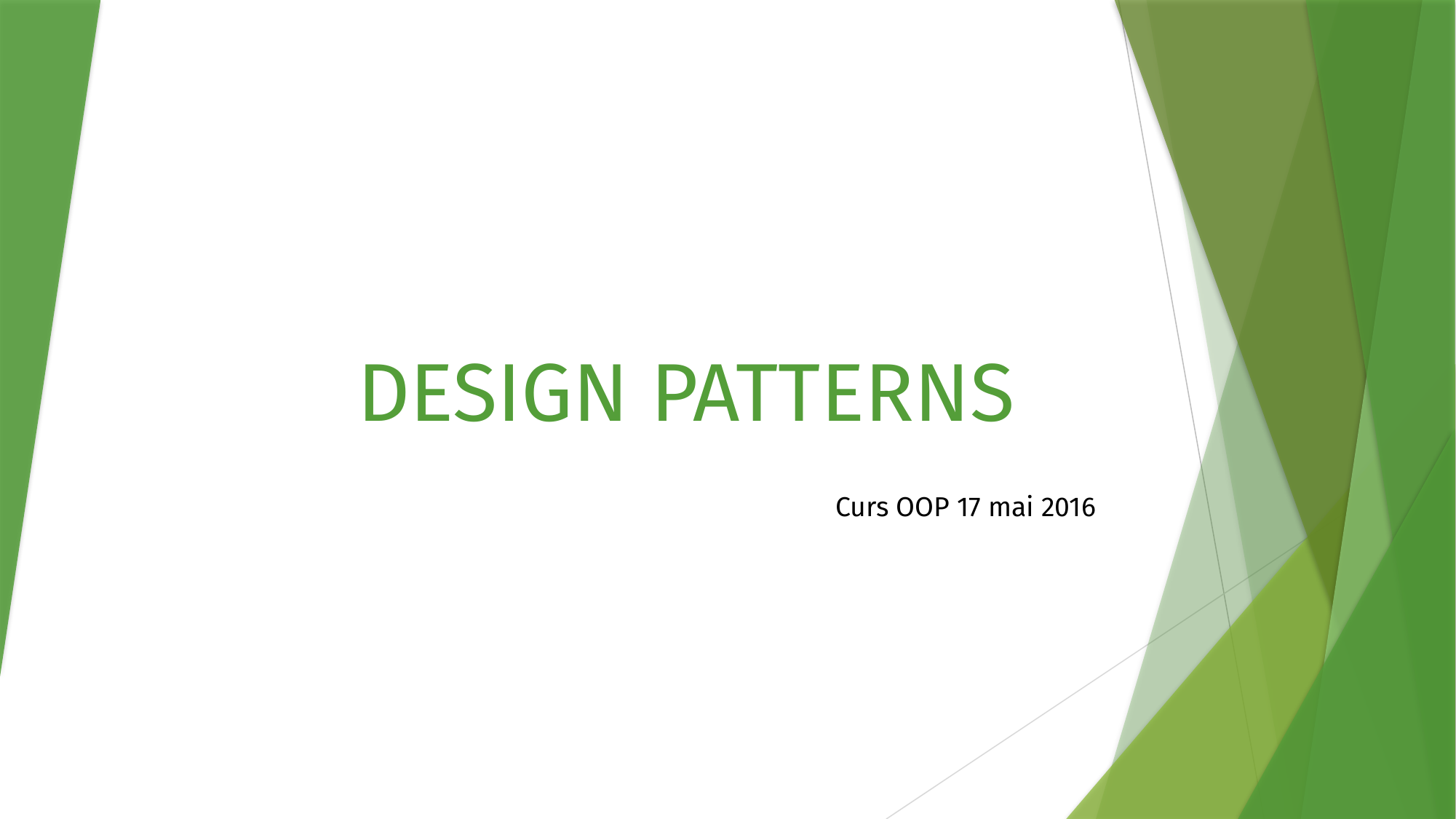

# DESIGN PATTERNS
Curs OOP 17 mai 2016